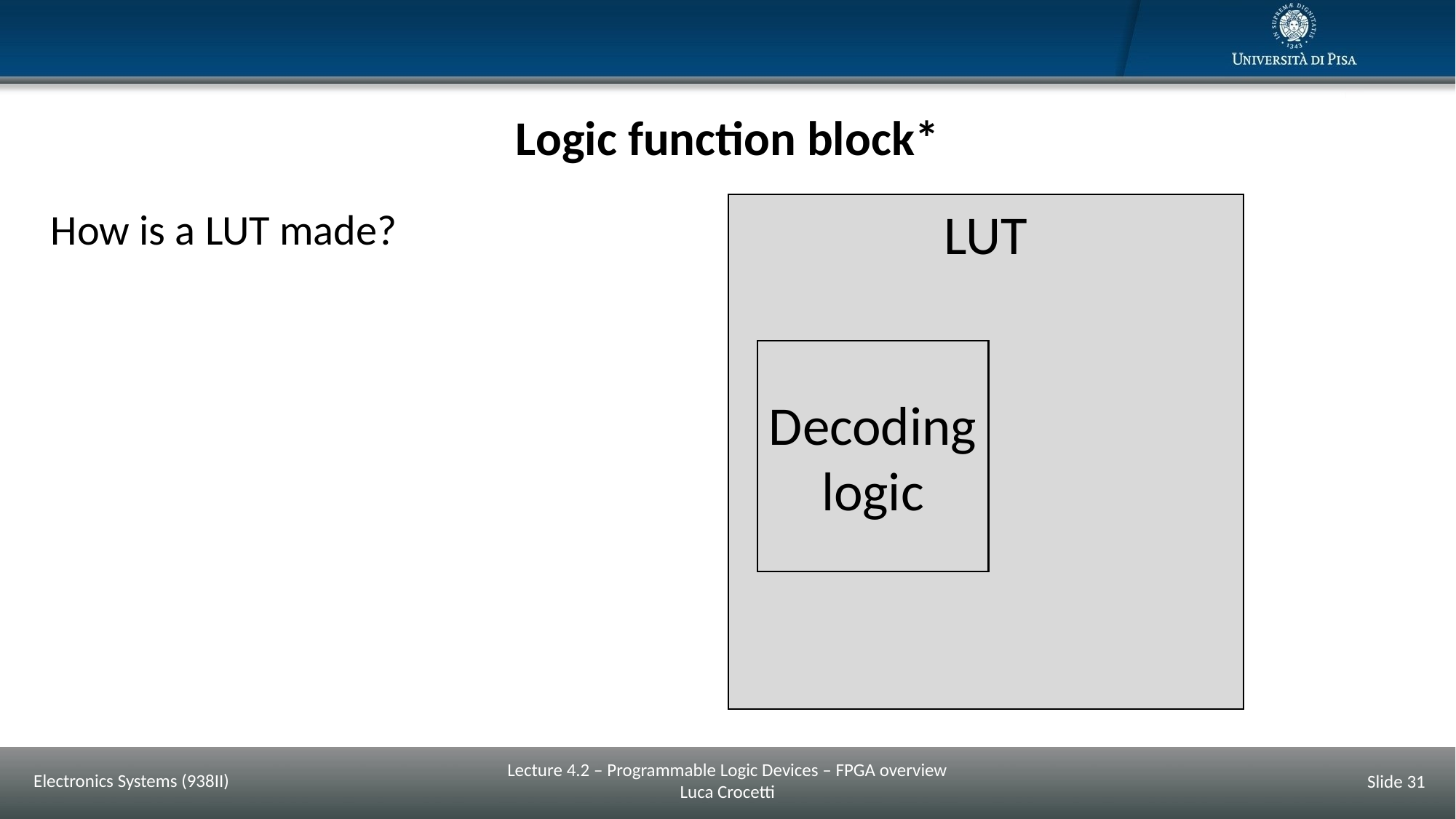

# Logic function block*
LUT
How is a LUT made?

Decoding logic